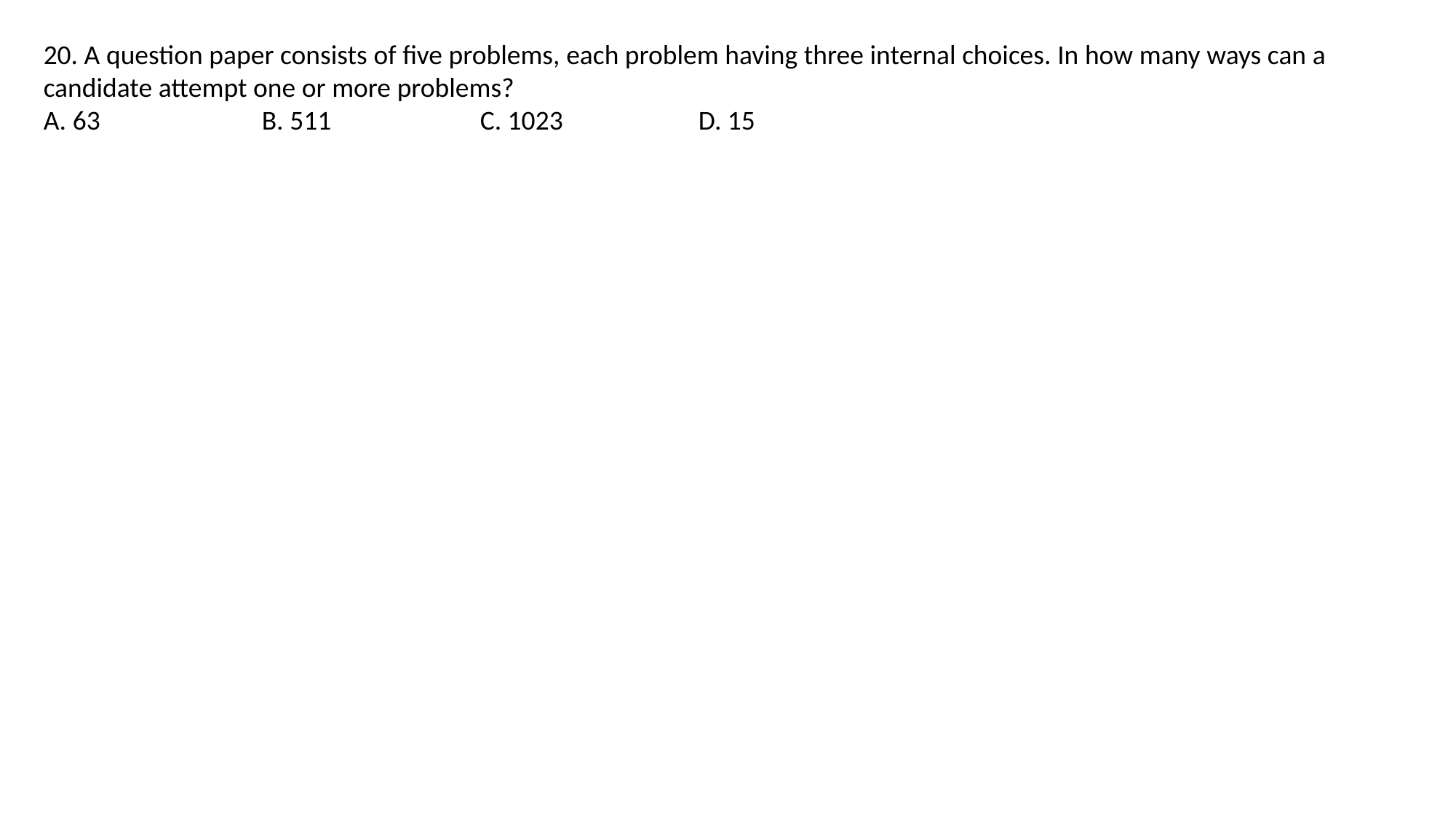

20. A question paper consists of five problems, each problem having three internal choices. In how many ways can a candidate attempt one or more problems?
A. 63 		B. 511 		C. 1023 		D. 15